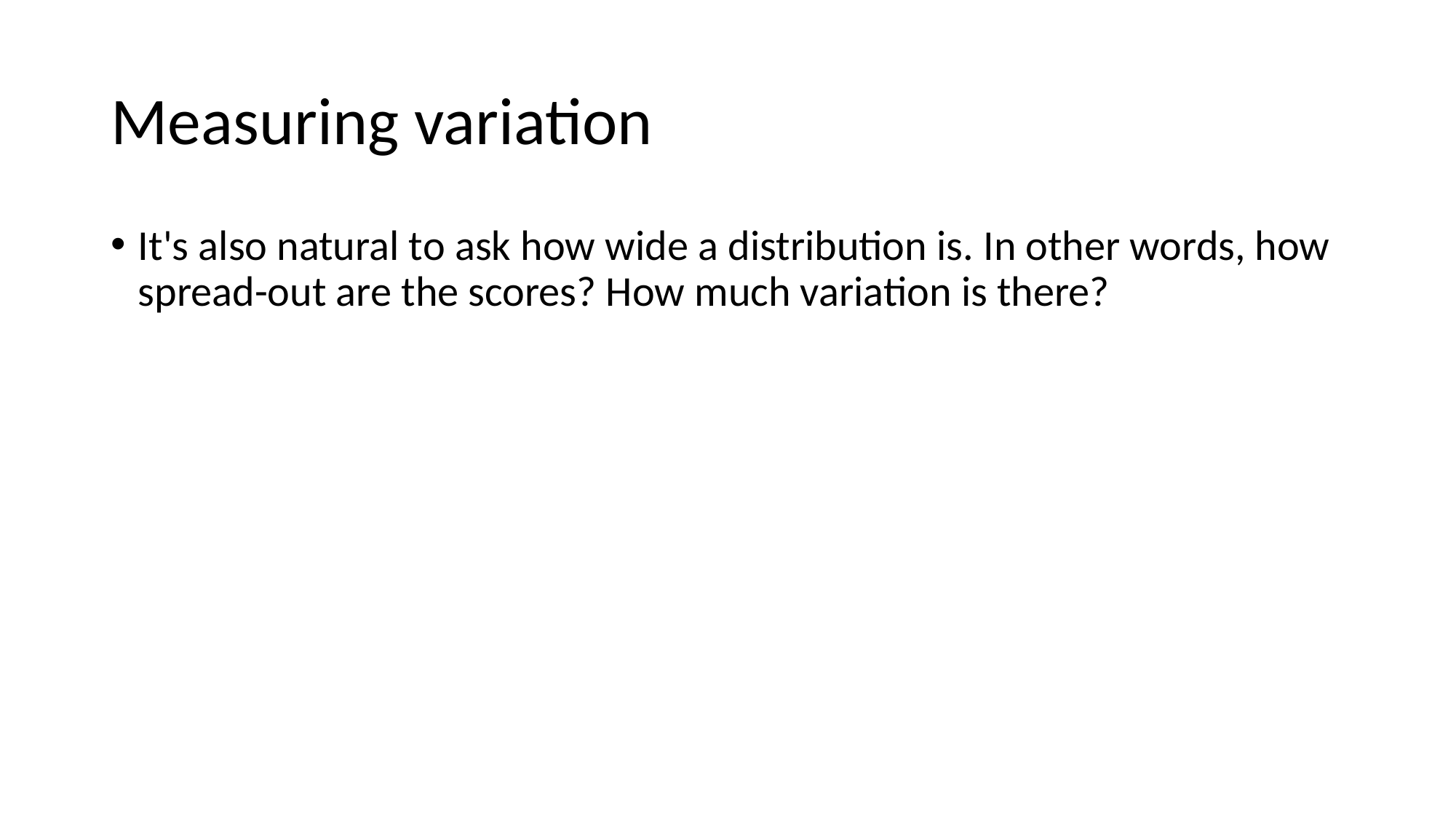

# Measuring variation
It's also natural to ask how wide a distribution is. In other words, how spread-out are the scores? How much variation is there?